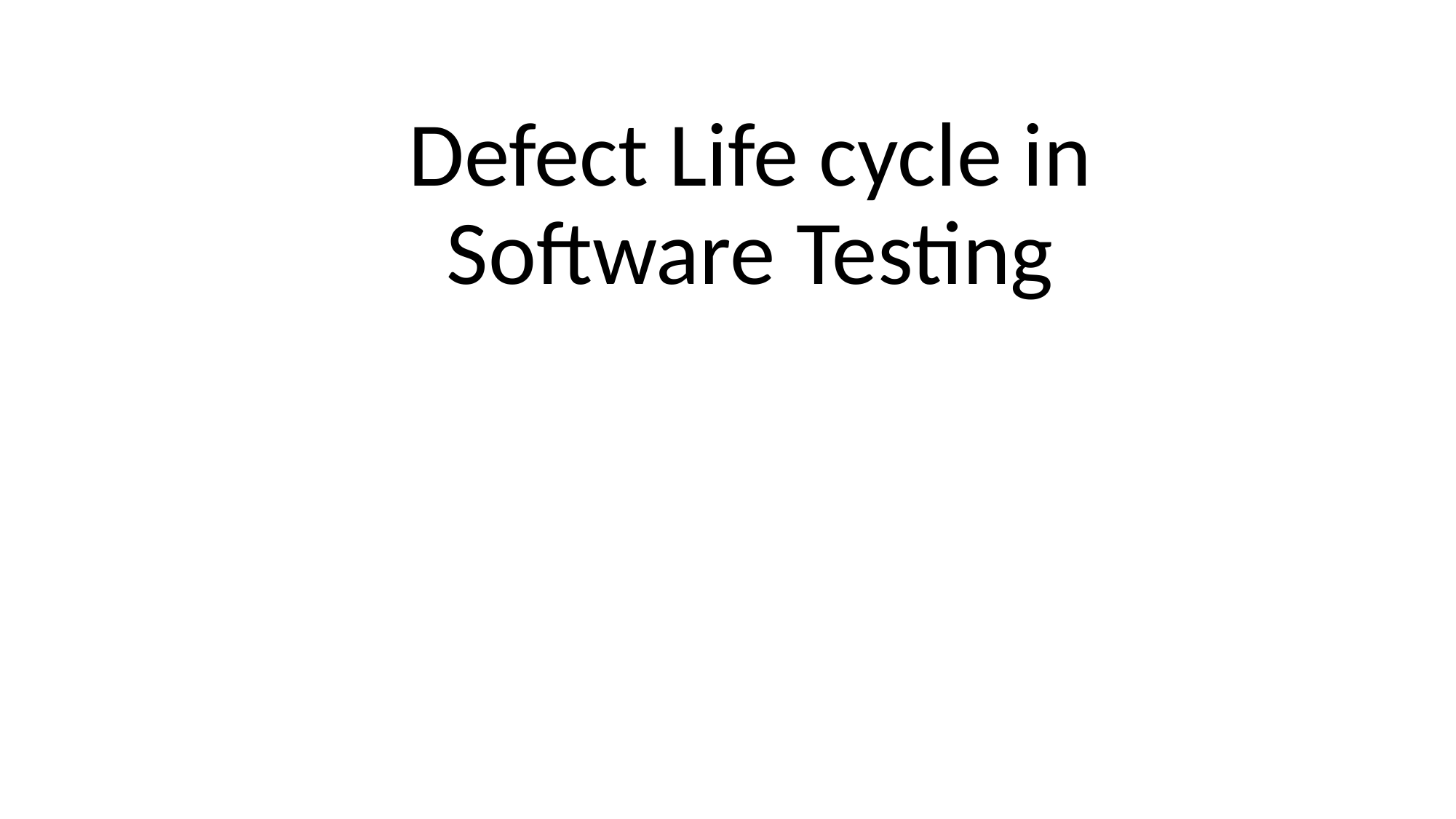

# Defect Life cycle in Software Testing​